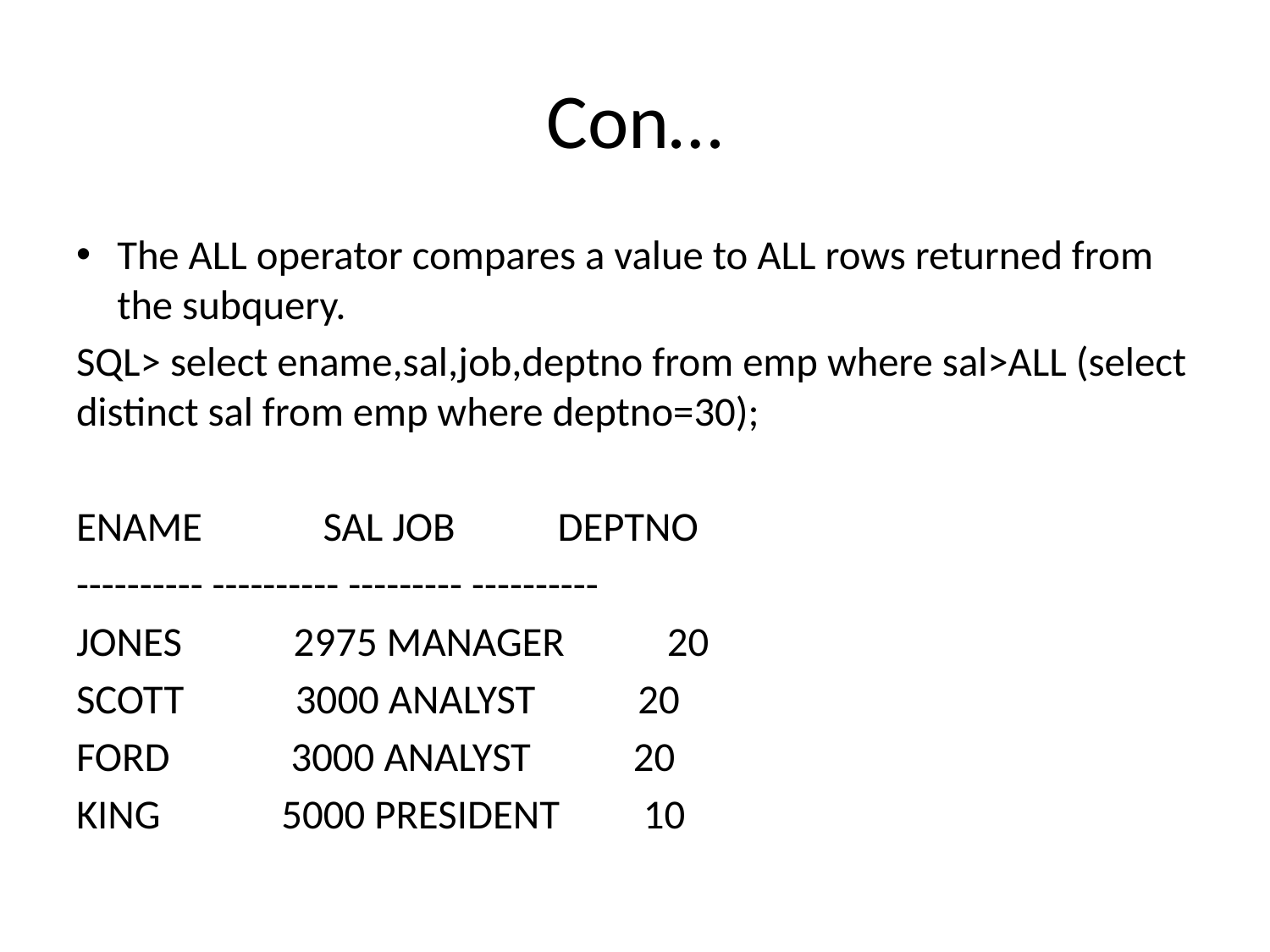

# Con…
The ALL operator compares a value to ALL rows returned from the subquery.
SQL> select ename,sal,job,deptno from emp where sal>ALL (select distinct sal from emp where deptno=30);

ENAME             SAL JOB           DEPTNO
---------- ---------- --------- ----------
JONES            2975 MANAGER           20
SCOTT            3000 ANALYST           20
FORD             3000 ANALYST           20
KING             5000 PRESIDENT         10